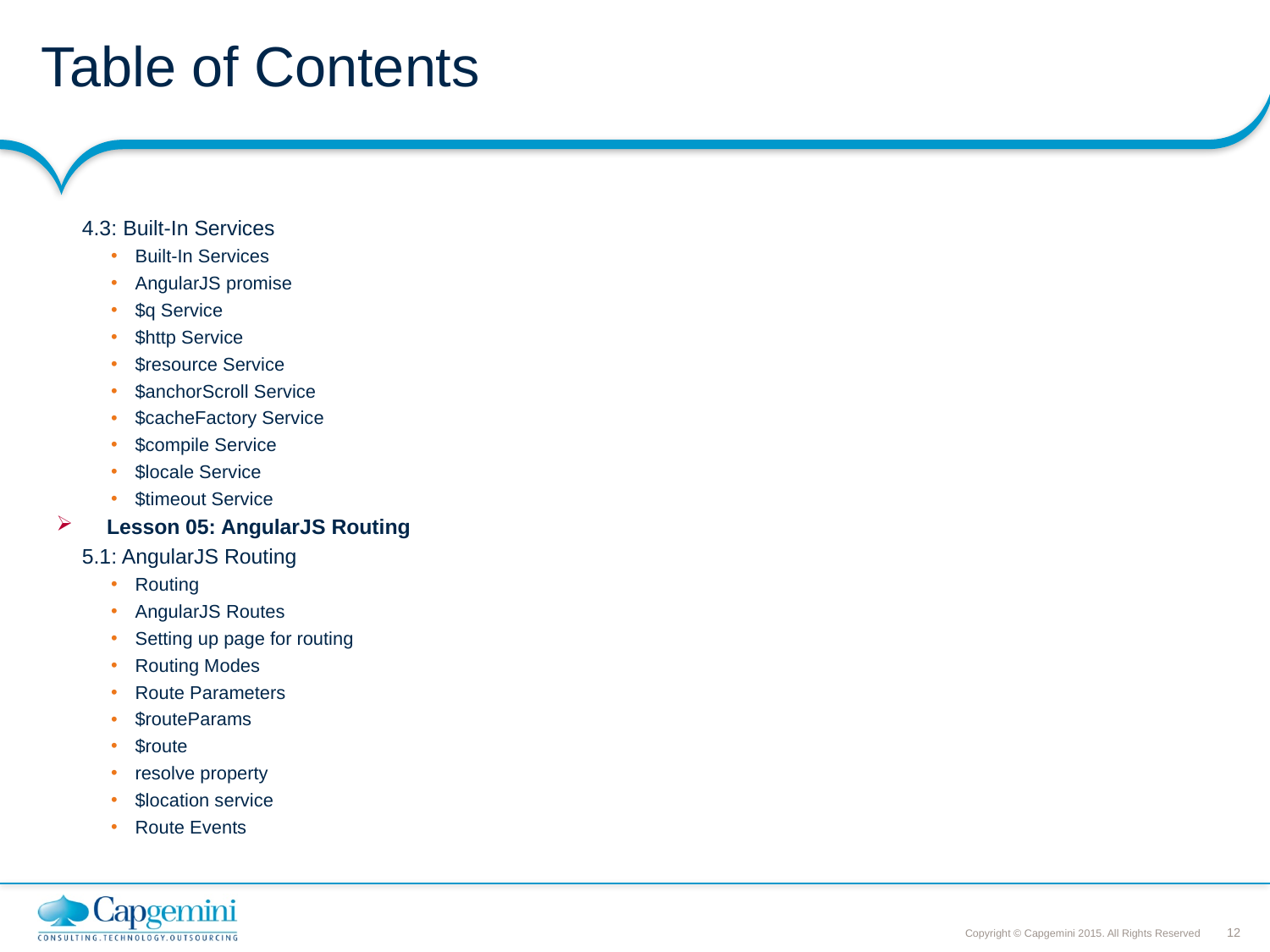

# Table of Contents
4.3: Built-In Services
Built-In Services
AngularJS promise
$q Service
$http Service
$resource Service
$anchorScroll Service
$cacheFactory Service
$compile Service
$locale Service
$timeout Service
Lesson 05: AngularJS Routing
5.1: AngularJS Routing
Routing
AngularJS Routes
Setting up page for routing
Routing Modes
Route Parameters
$routeParams
$route
resolve property
$location service
Route Events